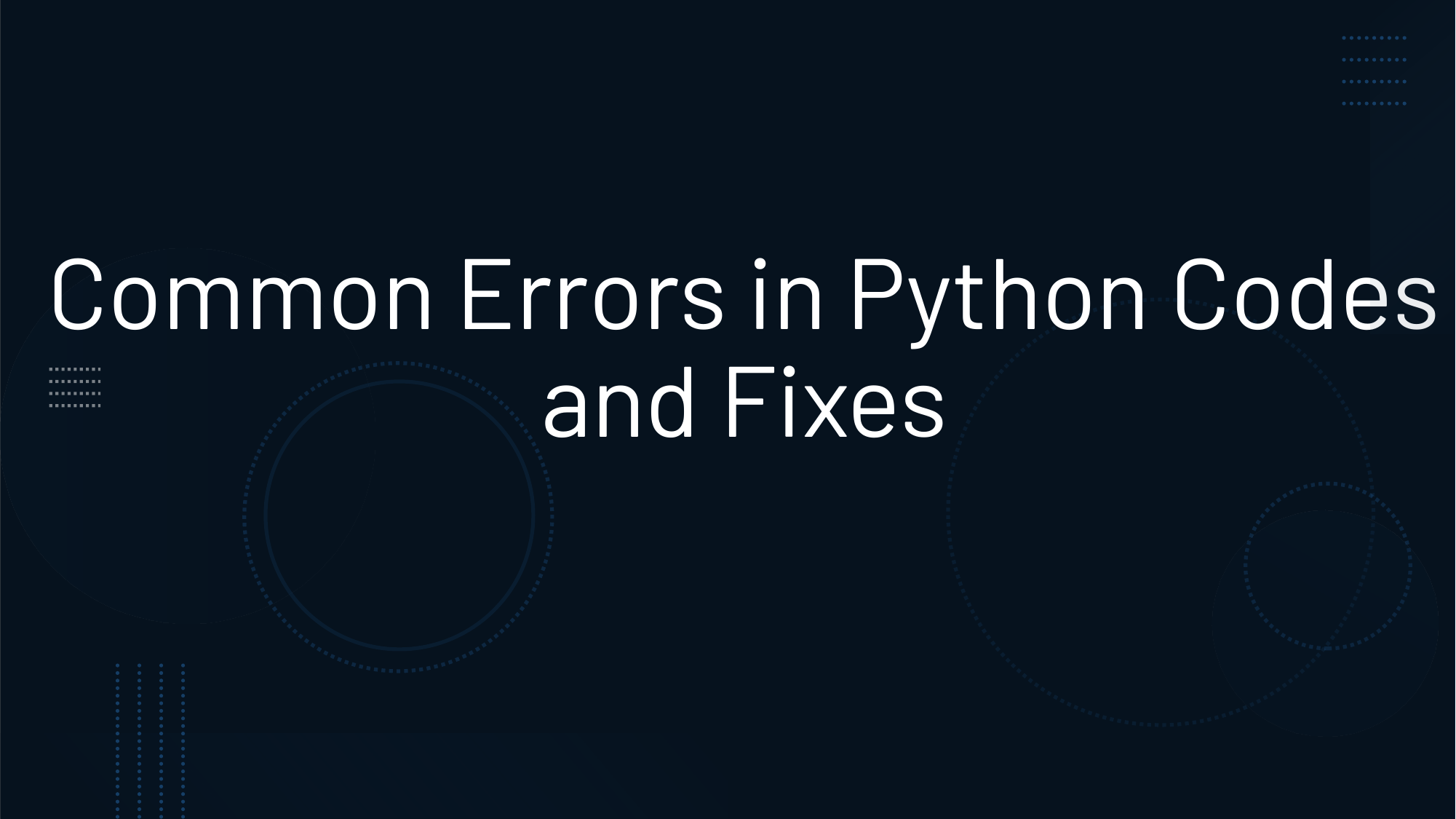

# Common Errors in Python Codes and Fixes